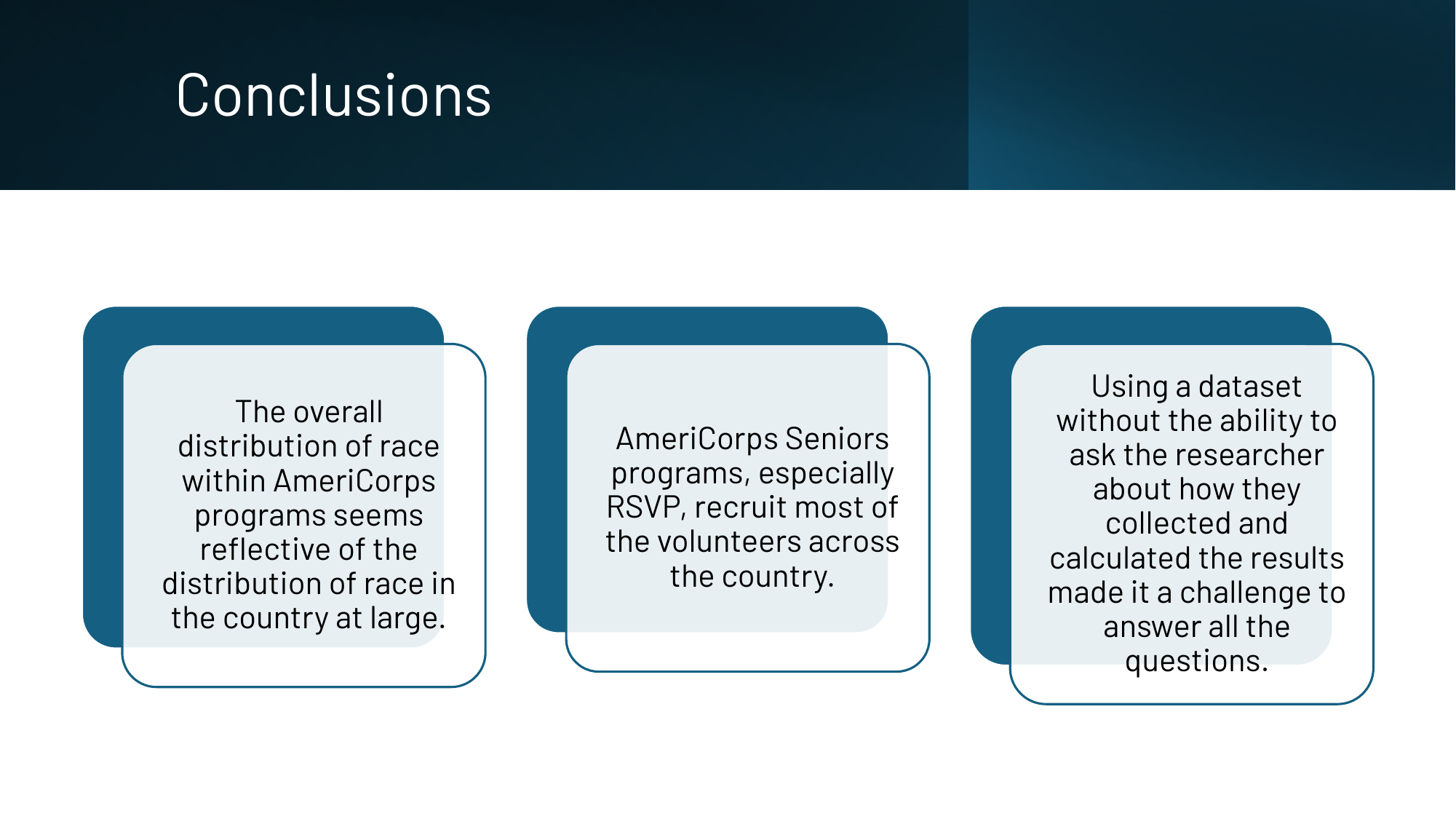

# Conclusions
The overall distribution of race within AmeriCorps programs seems reflective of the distribution of race in the country at large.
AmeriCorps Seniors programs, especially RSVP, recruit most of the volunteers across the country.
Using a dataset without the ability to ask the researcher about how they collected and calculated the results made it a challenge to answer all the questions.